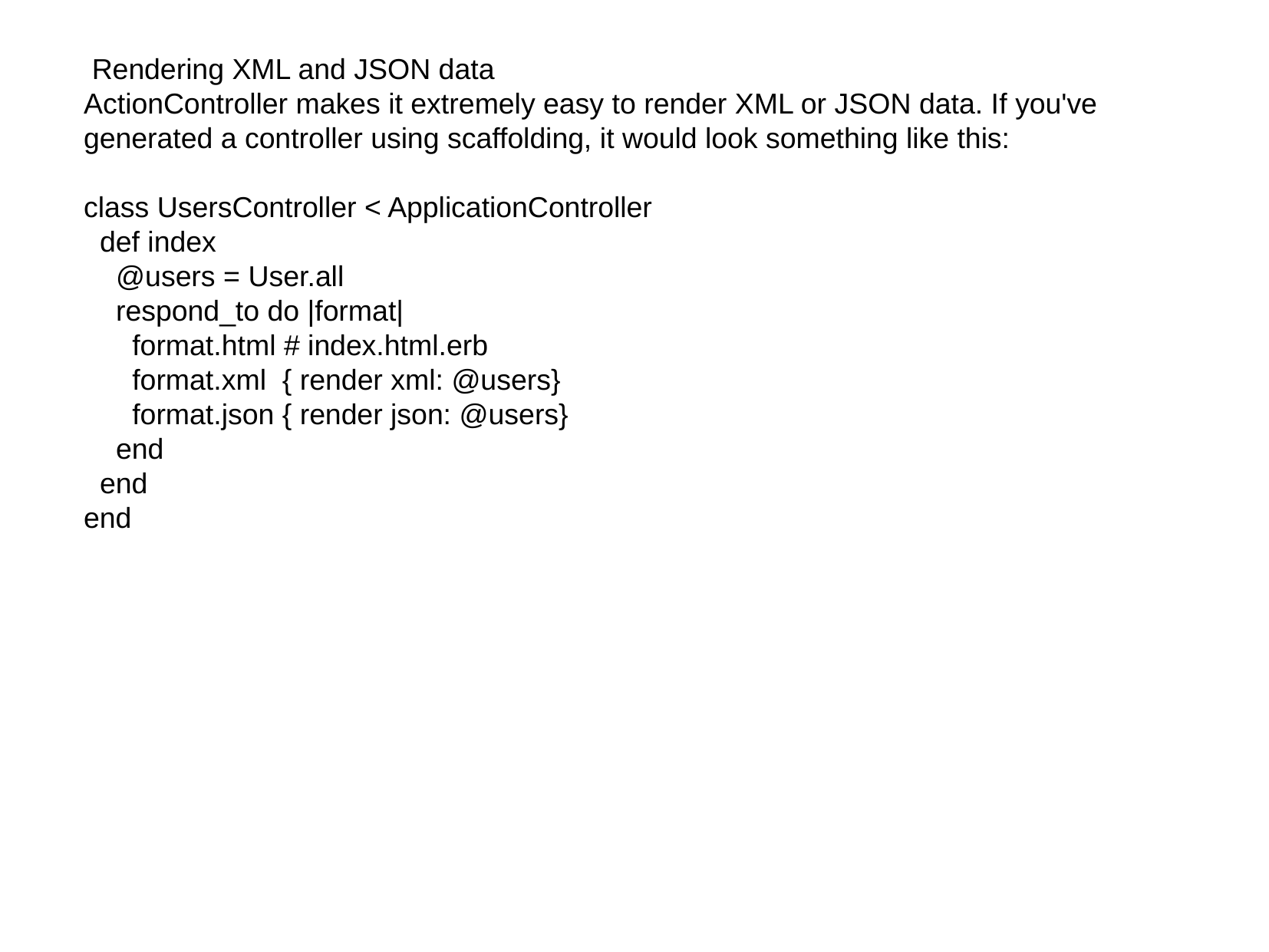

Rendering XML and JSON data
ActionController makes it extremely easy to render XML or JSON data. If you've generated a controller using scaffolding, it would look something like this:

class UsersController < ApplicationController
  def index
    @users = User.all
    respond_to do |format|
      format.html # index.html.erb
      format.xml  { render xml: @users}
      format.json { render json: @users}
    end
  end
end